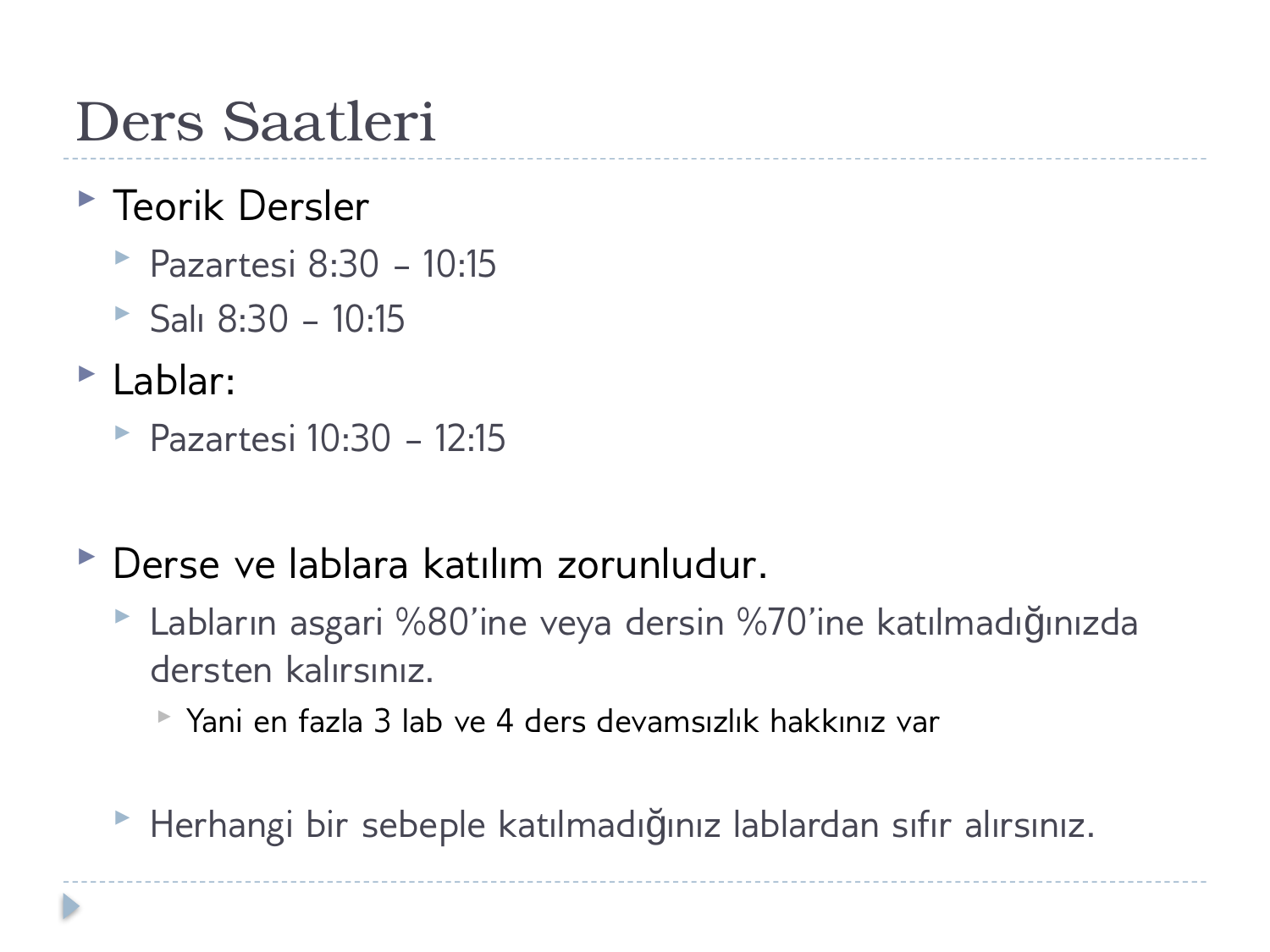

# Ders Saatleri
Teorik Dersler
Pazartesi 8:30 – 10:15
Salı 8:30 – 10:15
Lablar:
Pazartesi 10:30 – 12:15

Derse ve lablara katılım zorunludur.
Labların asgari %80’ine veya dersin %70’ine katılmadığınızda dersten kalırsınız.
Yani en fazla 3 lab ve 4 ders devamsızlık hakkınız var

Herhangi bir sebeple katılmadığınız lablardan sıfır alırsınız.